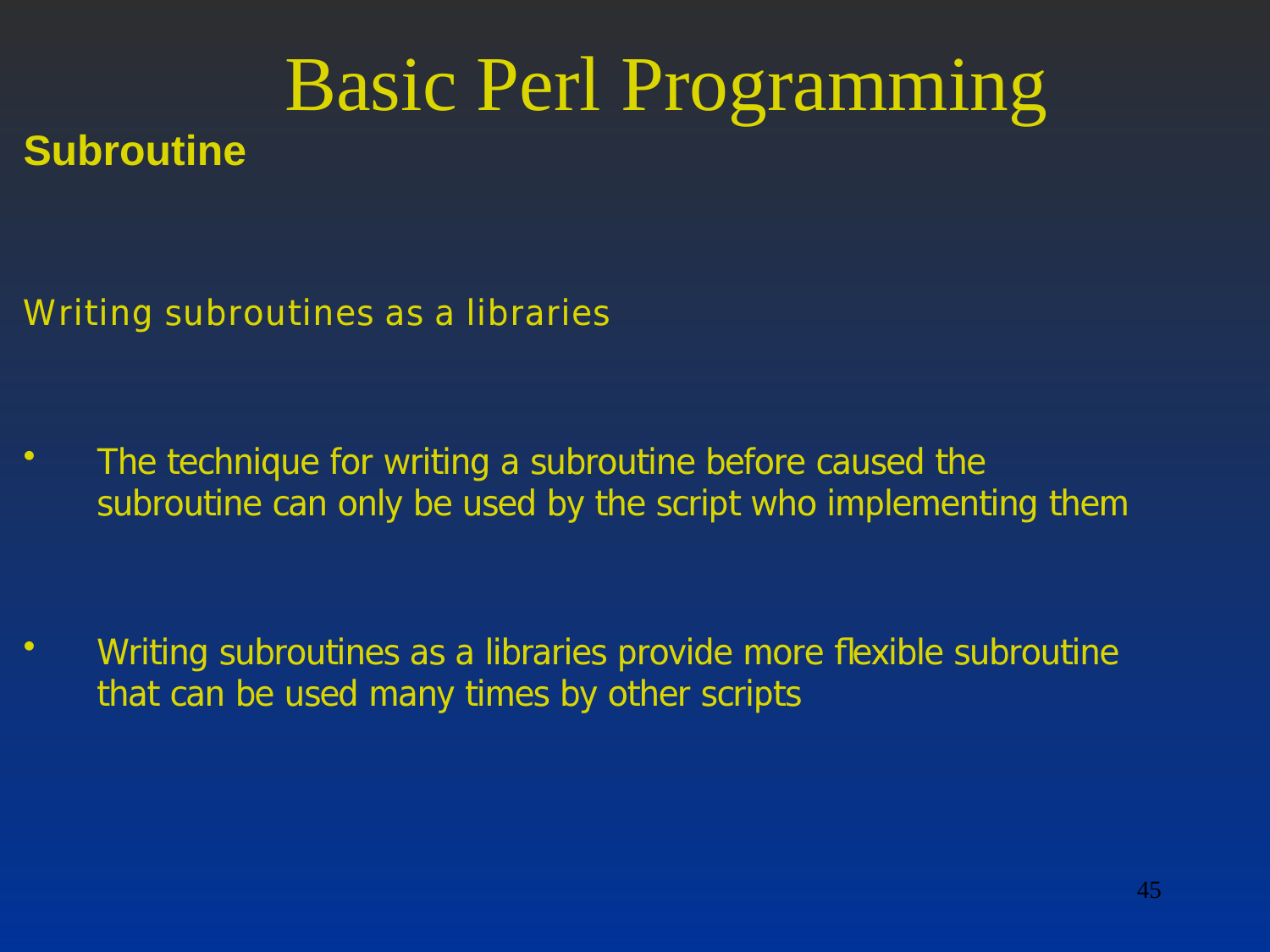

# Basic Perl Programming
Subroutine

Writing subroutines as a libraries

The technique for writing a subroutine before caused the subroutine can only be used by the script who implementing them

Writing subroutines as a libraries provide more flexible subroutine that can be used many times by other scripts

45